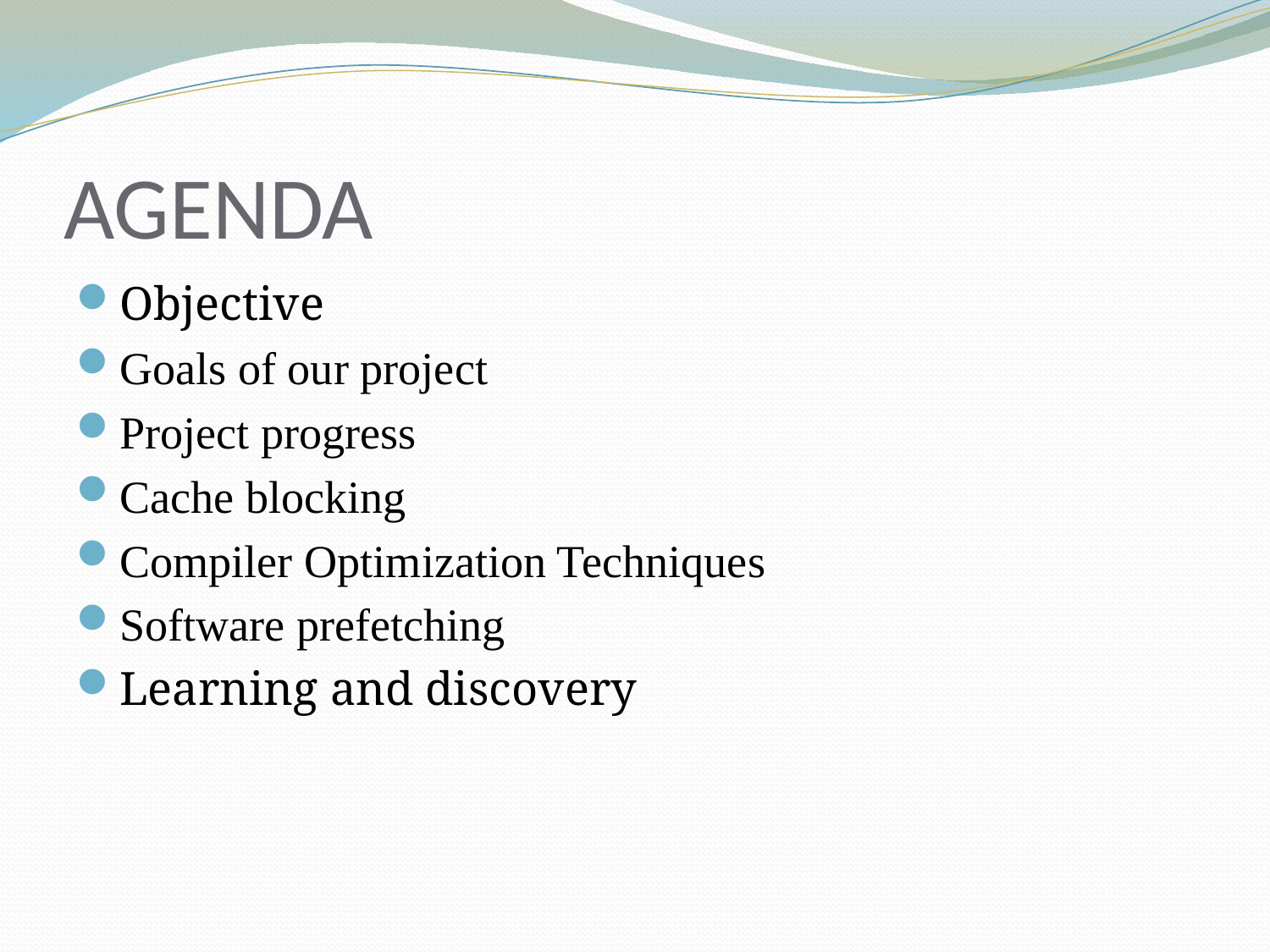

# AGENDA
Objective
Goals of our project
Project progress
Cache blocking
Compiler Optimization Techniques
Software prefetching
Learning and discovery